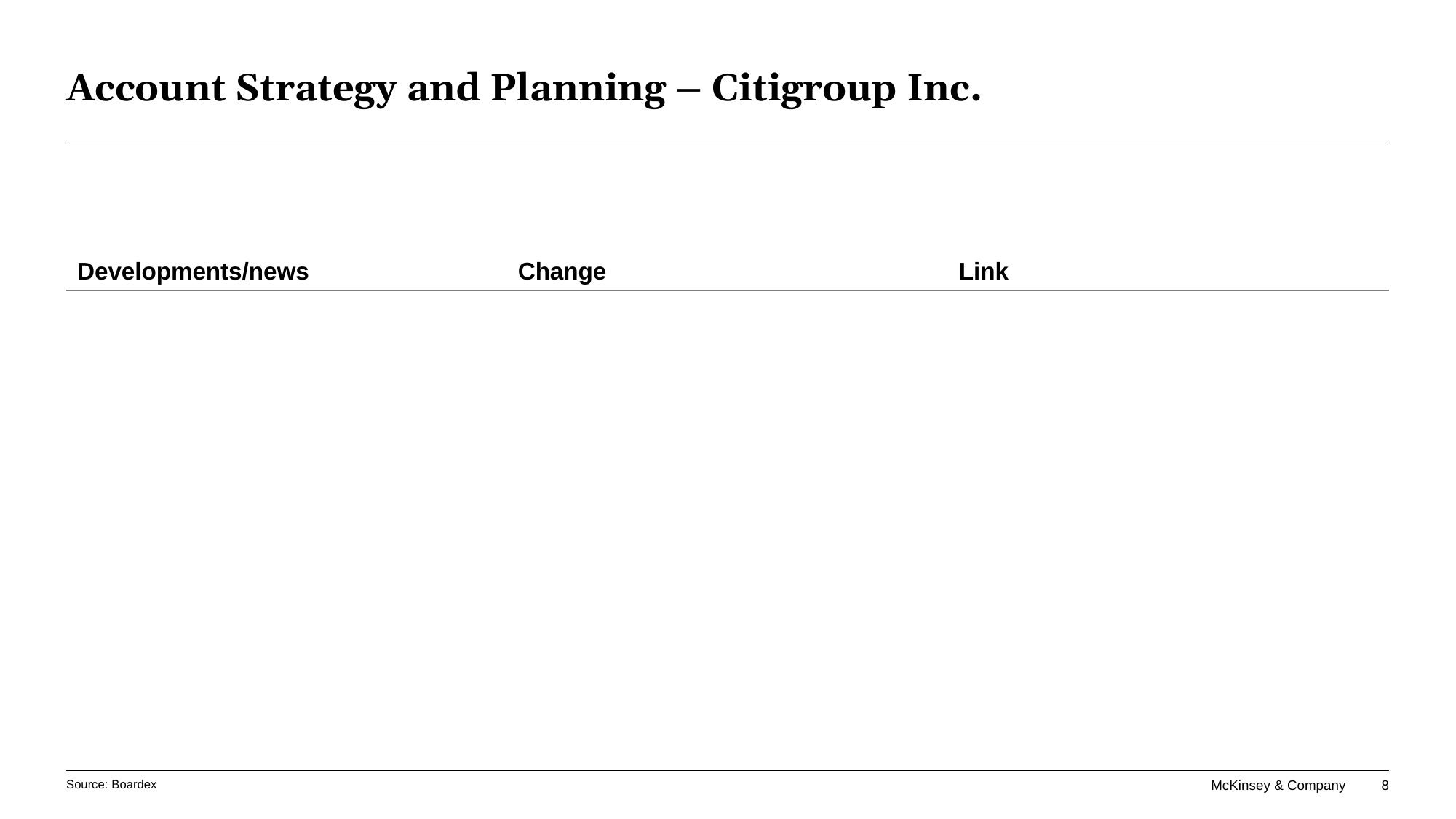

# Account Strategy and Planning – Citigroup Inc.

| Developments/news | Change | Link |
| --- | --- | --- |

Source: Boardex